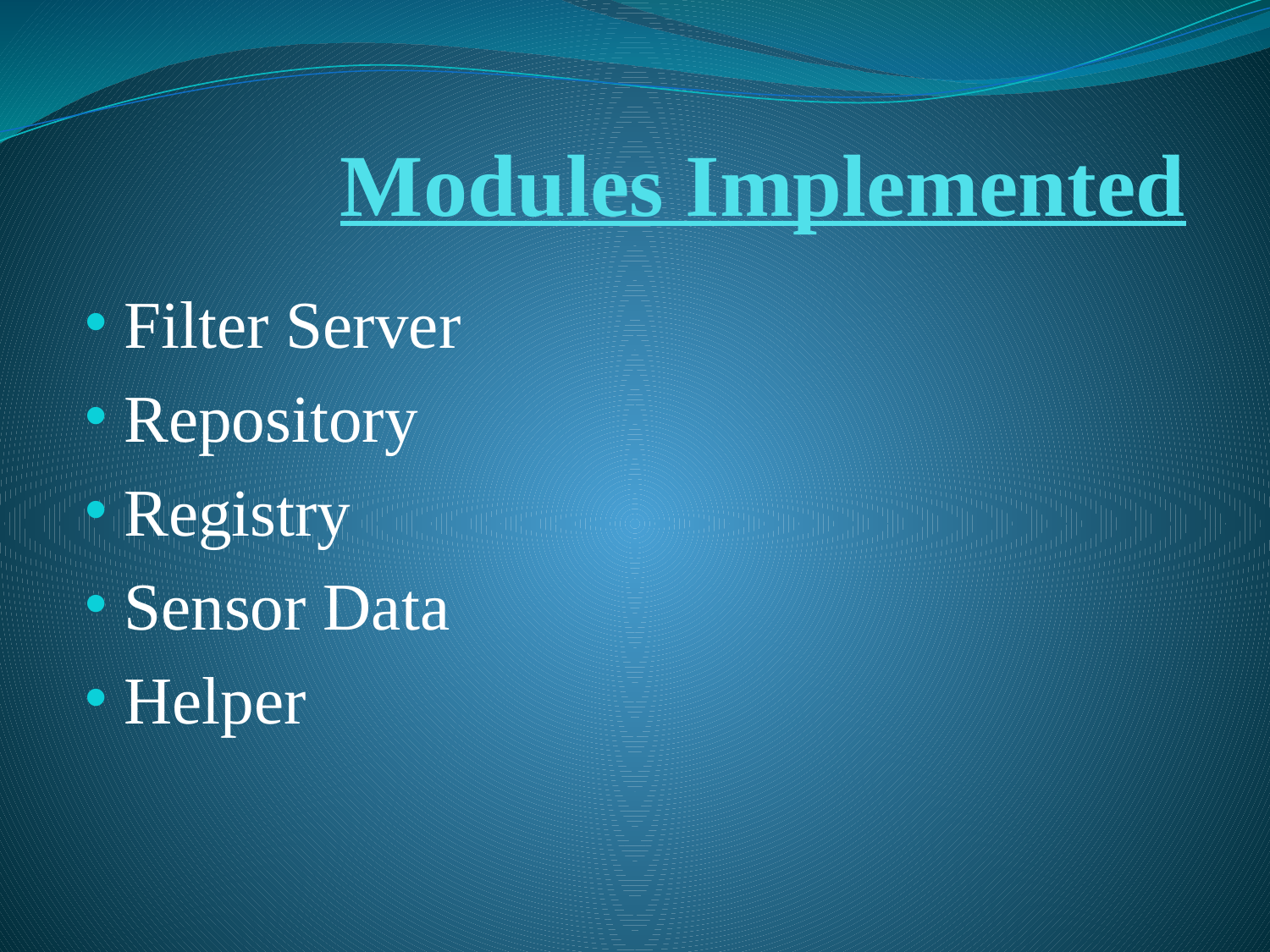

# Modules Implemented
 Filter Server
 Repository
 Registry
 Sensor Data
 Helper